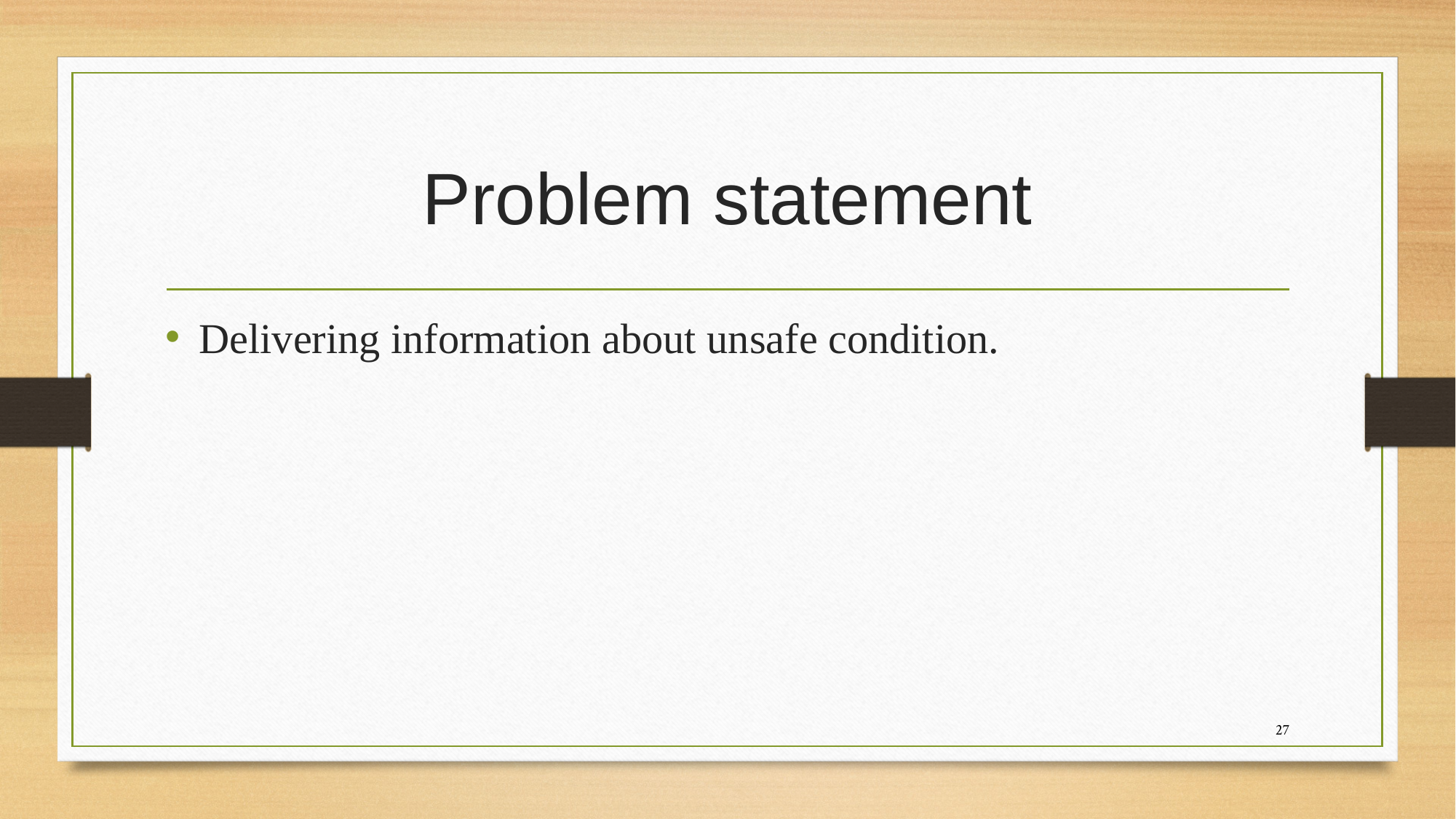

# Problem statement
  Delivering information about unsafe condition.
27